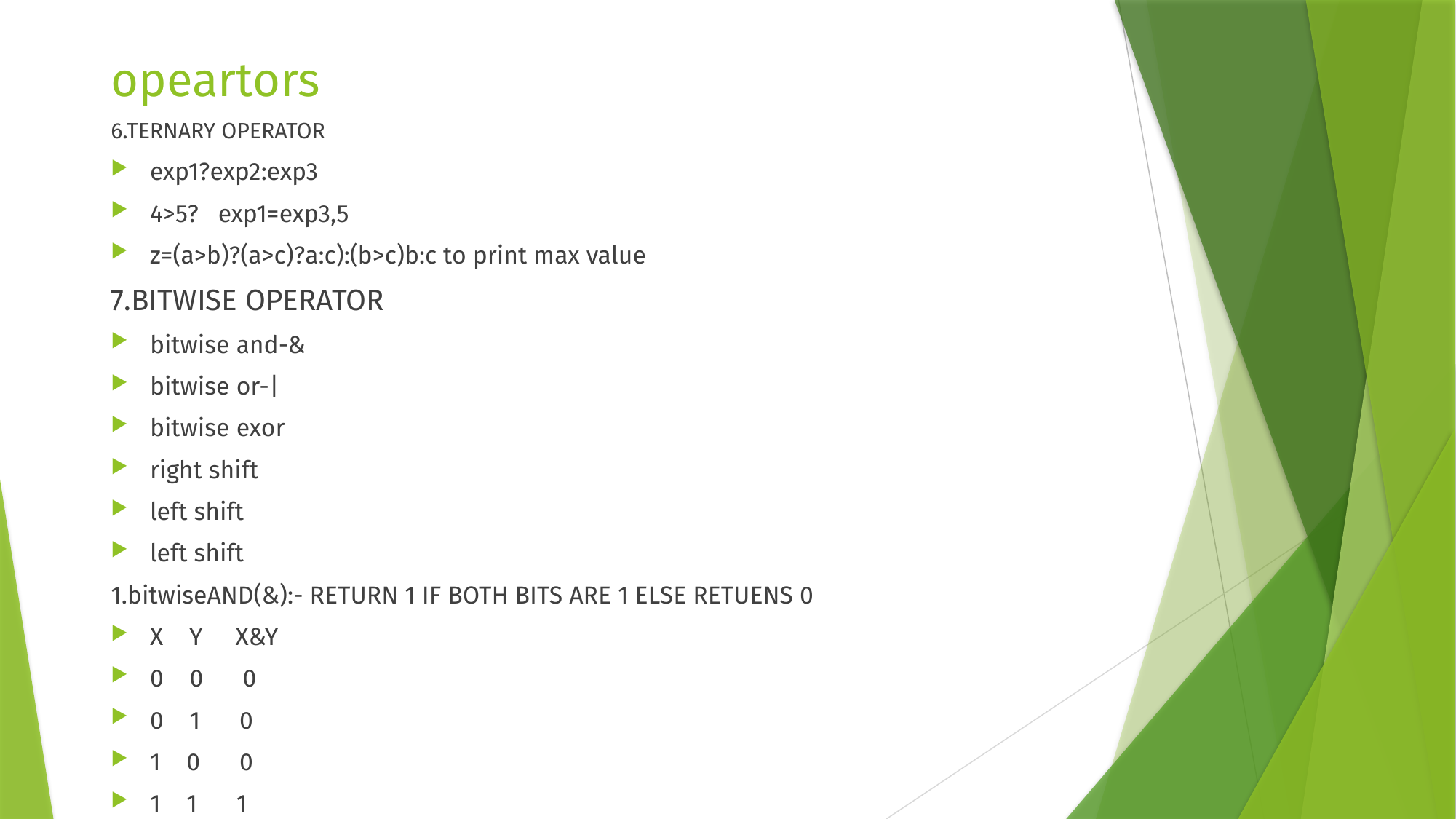

# opeartors
6.TERNARY OPERATOR
exp1?exp2:exp3
4>5?   exp1=exp3,5
z=(a>b)?(a>c)?a:c):(b>c)b:c to print max value
7.BITWISE OPERATOR
bitwise and-&
bitwise or-|
bitwise exor
right shift
left shift
left shift
1.bitwiseAND(&):- RETURN 1 IF BOTH BITS ARE 1 ELSE RETUENS 0
X    Y     X&Y
0    0      0
0    1      0
1    0      0
1    1      1